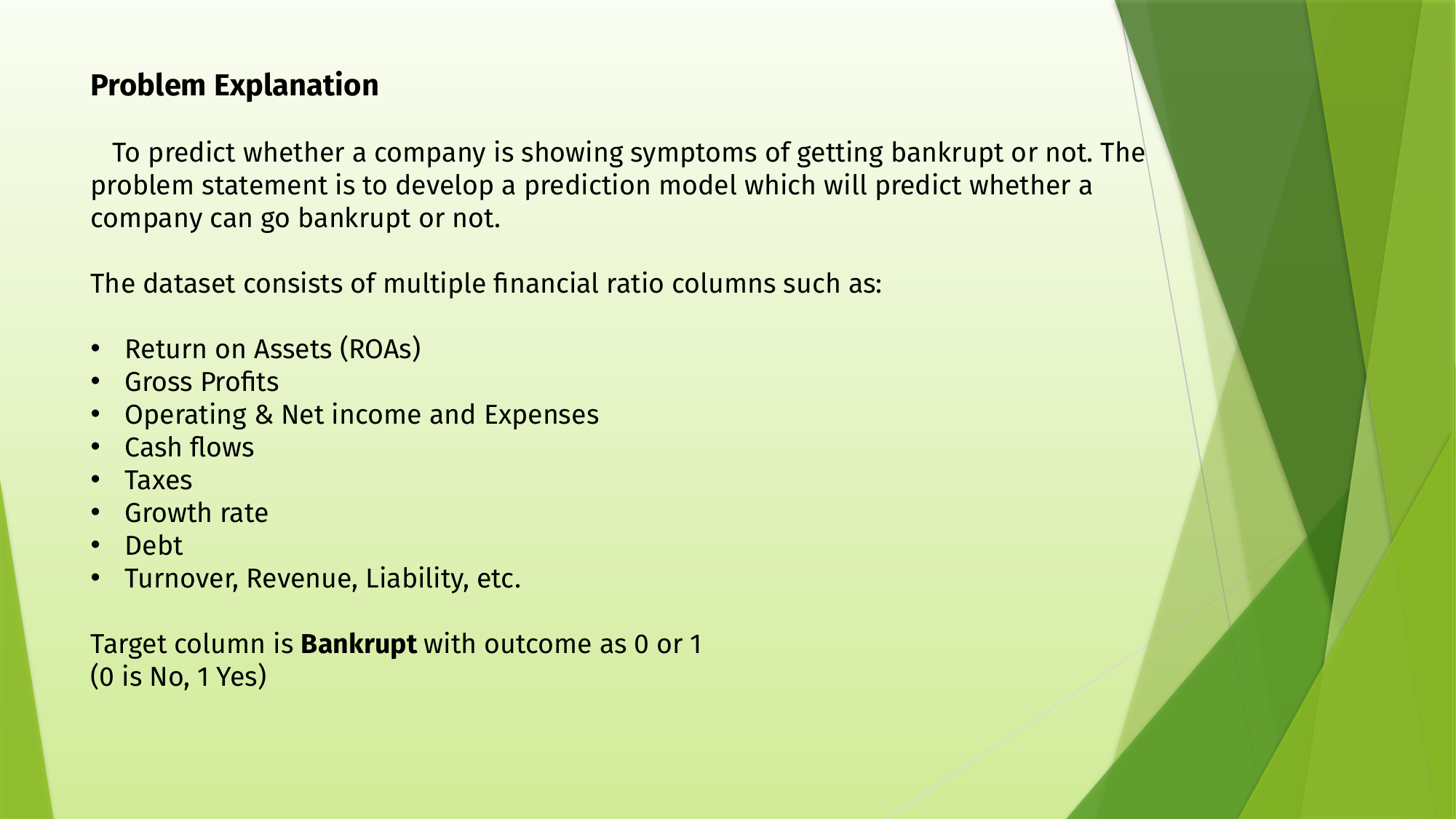

Problem Explanation

   To predict whether a company is showing symptoms of getting bankrupt or not. The
problem statement is to develop a prediction model which will predict whether a
company can go bankrupt or not.

The dataset consists of multiple financial ratio columns such as:

Return on Assets (ROAs)
Gross Profits
Operating & Net income and Expenses
Cash flows
Taxes
Growth rate
Debt
Turnover, Revenue, Liability, etc.

Target column is Bankrupt with outcome as 0 or 1
(0 is No, 1 Yes)